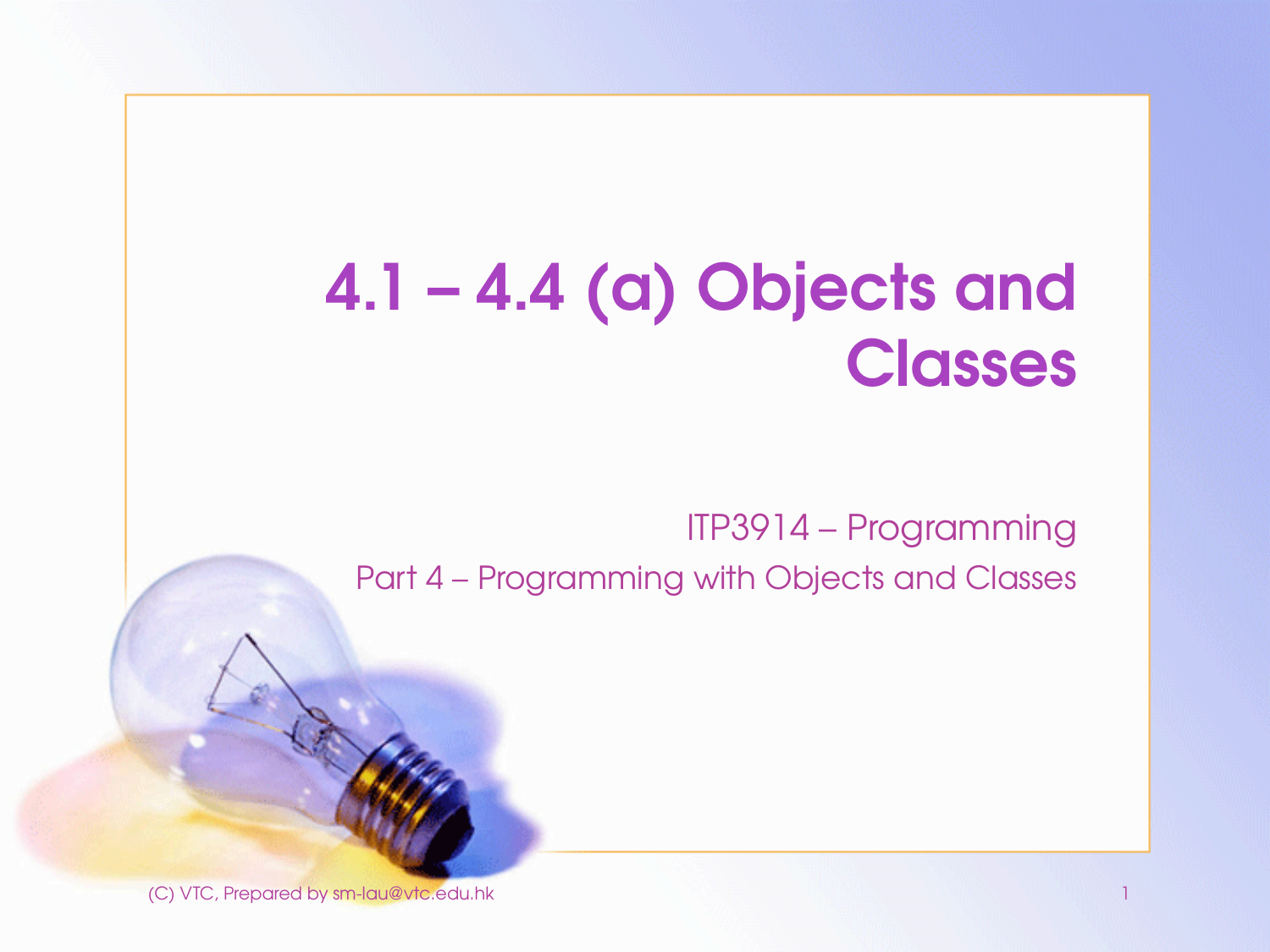

# 4.1 – 4.4 (a) Objects and Classes
ITP3914 – Programming
Part 4 – Programming with Objects and Classes
(C) VTC, Prepared by sm-lau@vtc.edu.hk
1